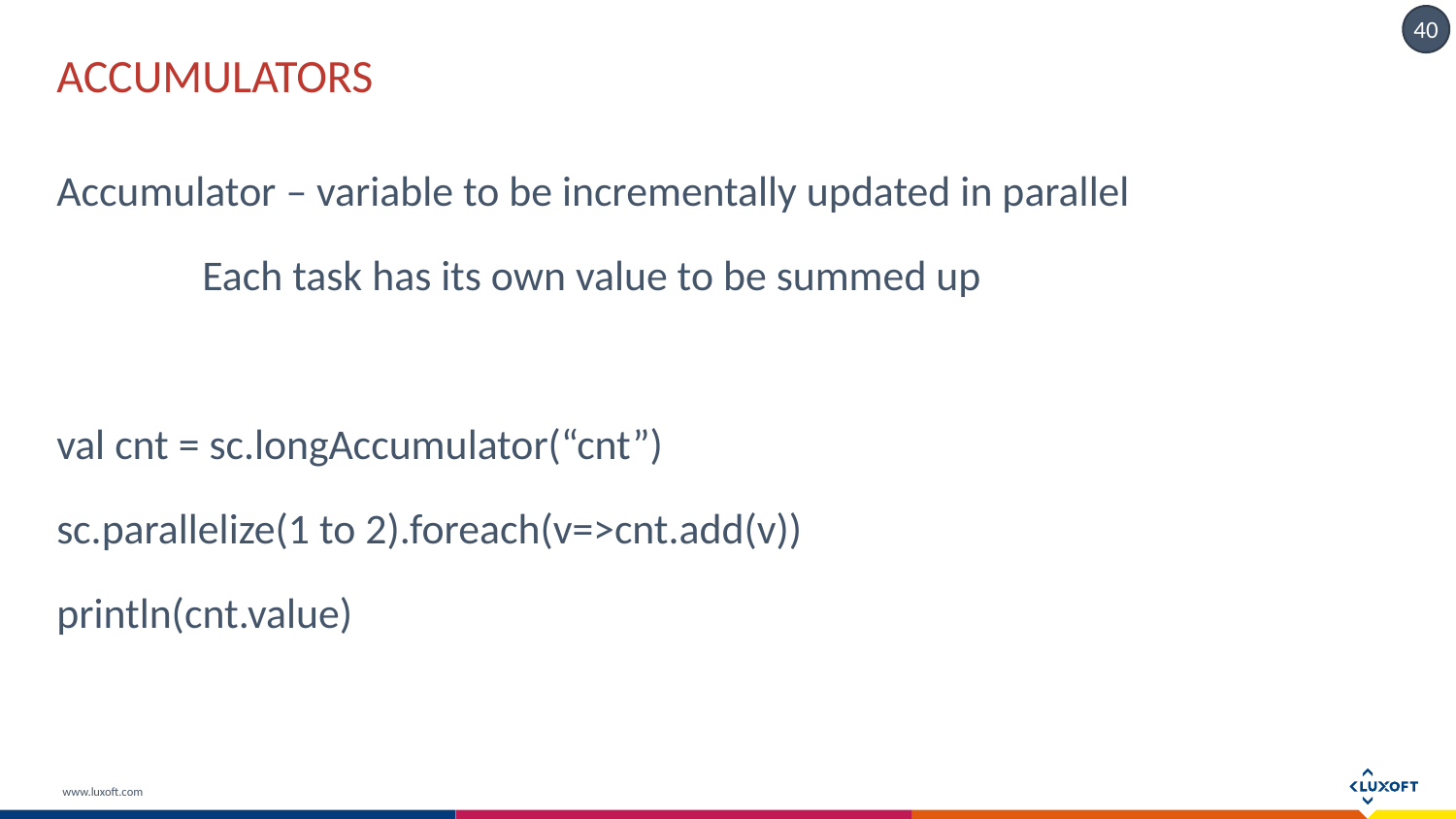

# ACCUMULATORS
Accumulator – variable to be incrementally updated in parallel
	Each task has its own value to be summed up

val cnt = sc.longAccumulator(“cnt”)
sc.parallelize(1 to 2).foreach(v=>cnt.add(v))
println(cnt.value)